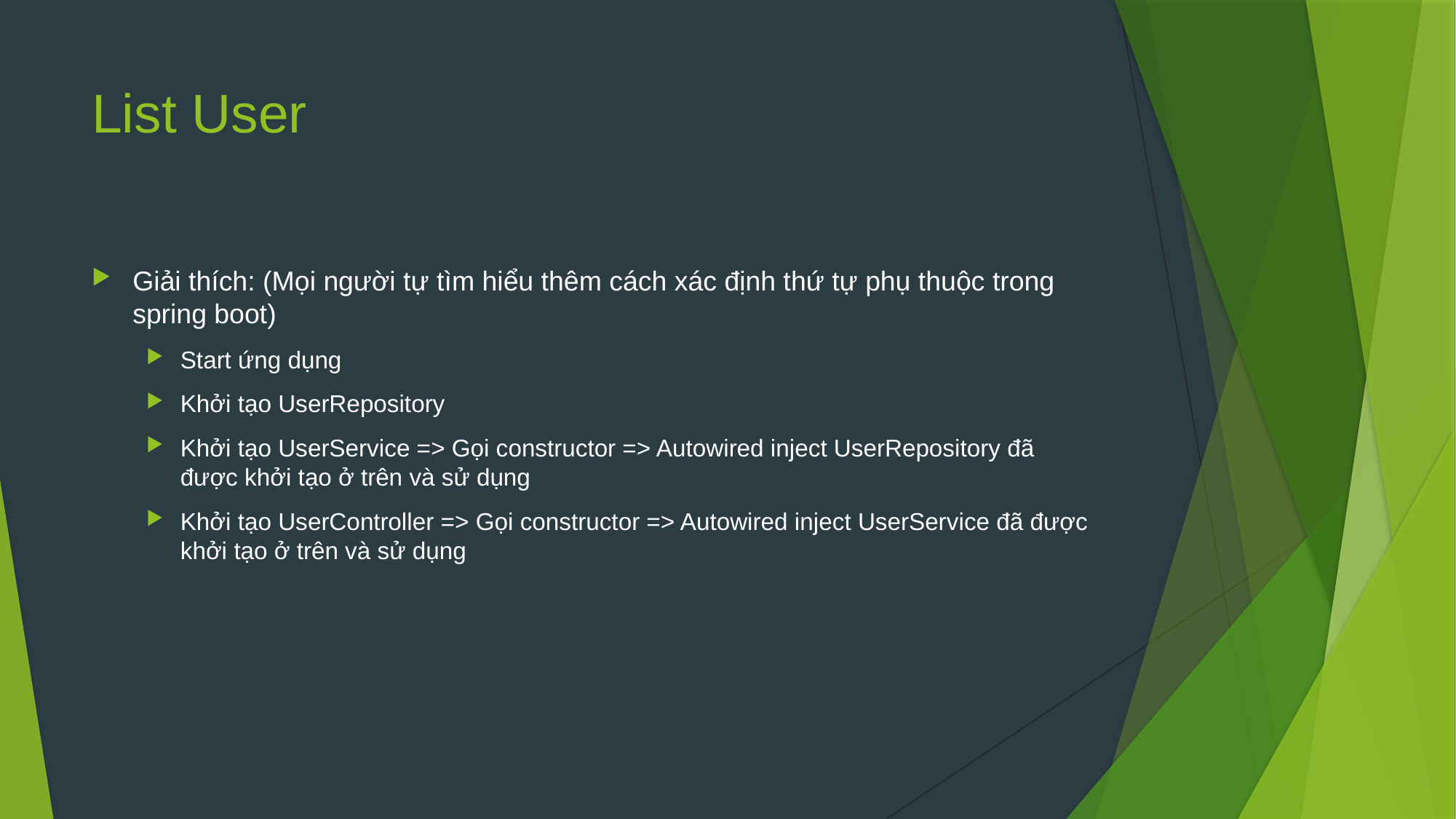

# List User
Giải thích: (Mọi người tự tìm hiểu thêm cách xác định thứ tự phụ thuộc trong spring boot)
Start ứng dụng
Khởi tạo UserRepository
Khởi tạo UserService => Gọi constructor => Autowired inject UserRepository đã được khởi tạo ở trên và sử dụng
Khởi tạo UserController => Gọi constructor => Autowired inject UserService đã được khởi tạo ở trên và sử dụng